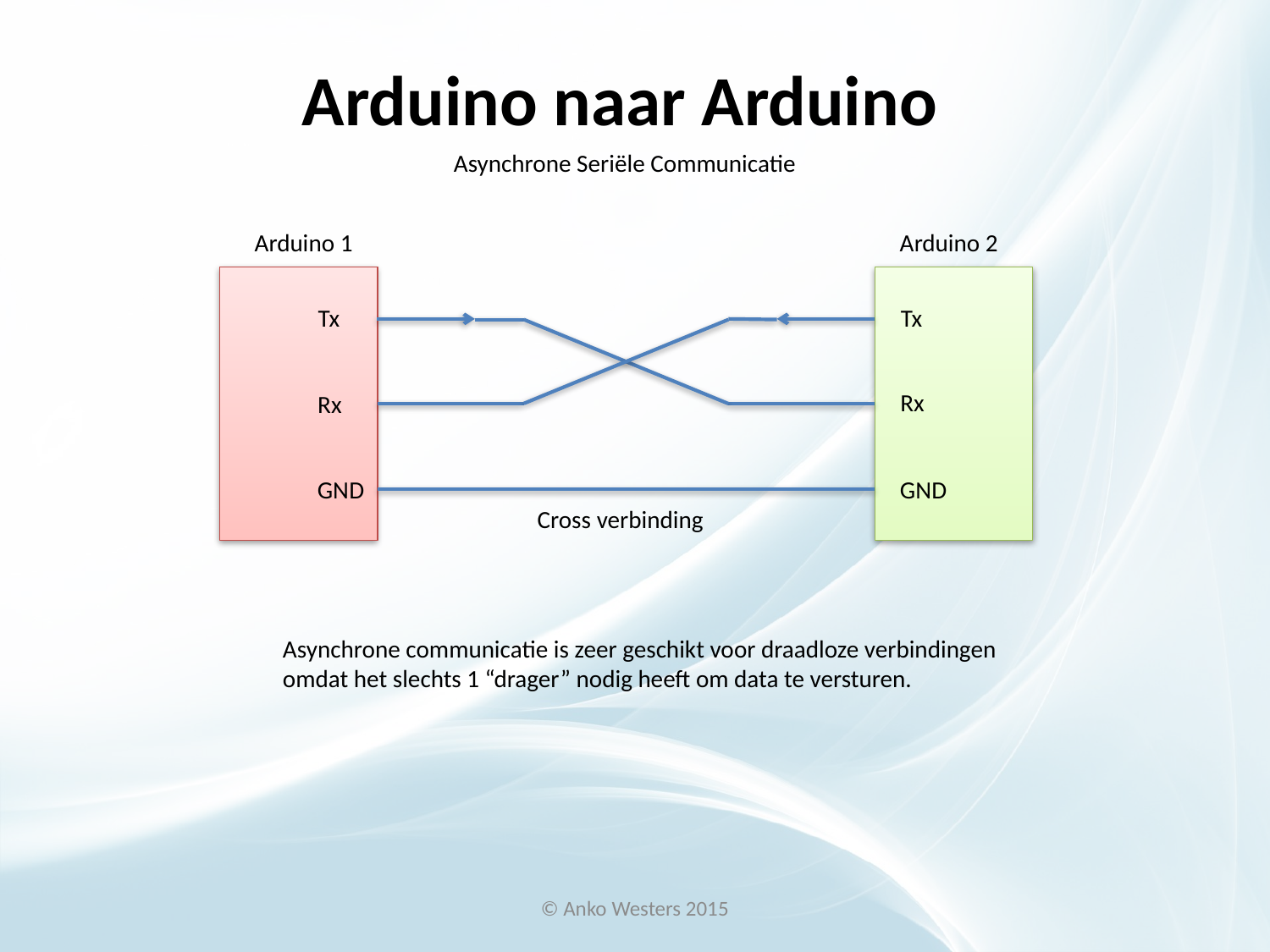

# Arduino naar Arduino
Asynchrone Seriële Communicatie
Arduino 1
Arduino 2

Tx
Tx
Rx
Rx
GND
GND
Cross verbinding
Asynchrone communicatie is zeer geschikt voor draadloze verbindingen
omdat het slechts 1 “drager” nodig heeft om data te versturen.

© Anko Westers 2015